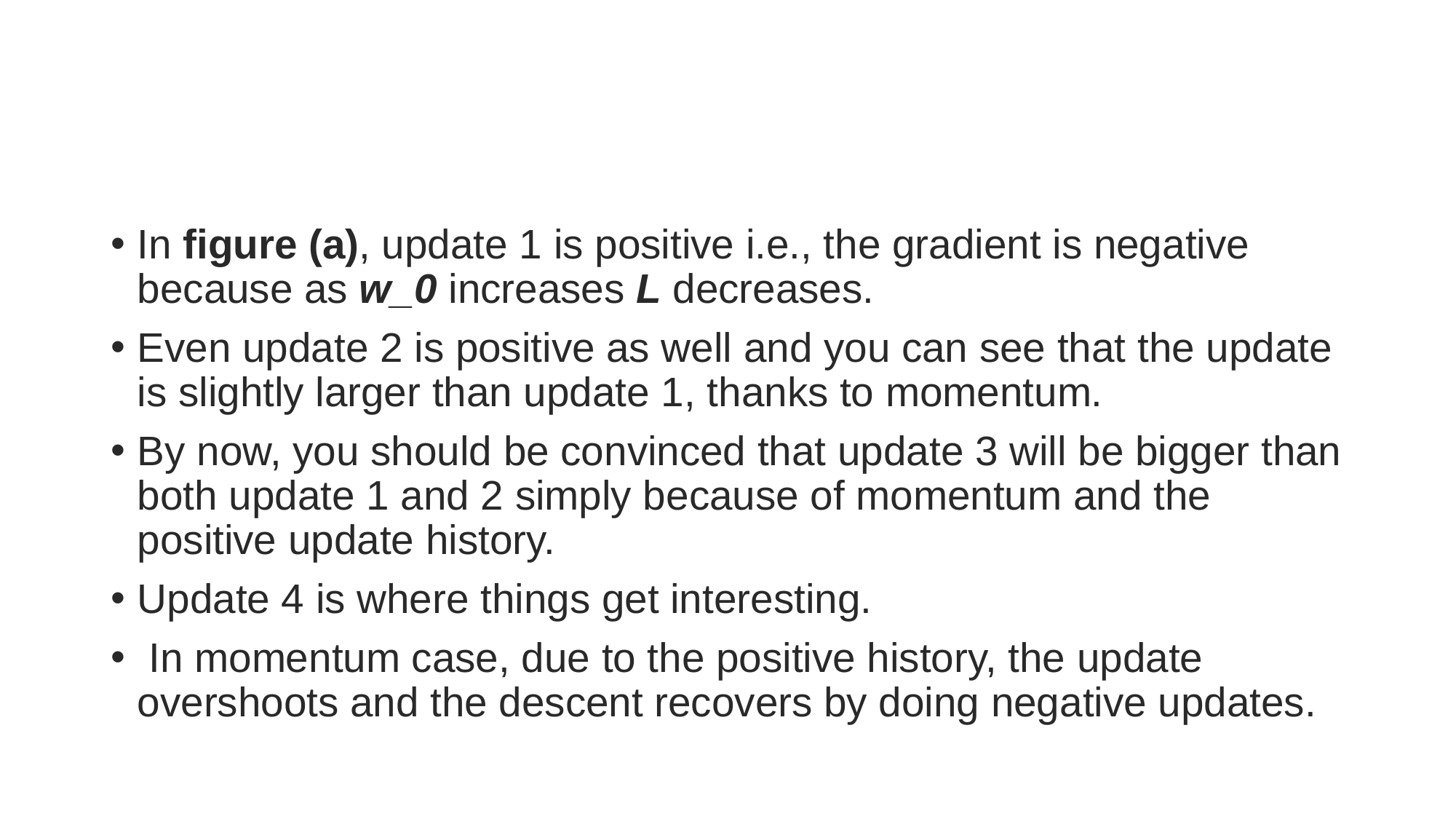

#
In figure (a), update 1 is positive i.e., the gradient is negative because as w_0 increases L decreases.
Even update 2 is positive as well and you can see that the update is slightly larger than update 1, thanks to momentum.
By now, you should be convinced that update 3 will be bigger than both update 1 and 2 simply because of momentum and the positive update history.
Update 4 is where things get interesting.
 In momentum case, due to the positive history, the update overshoots and the descent recovers by doing negative updates.